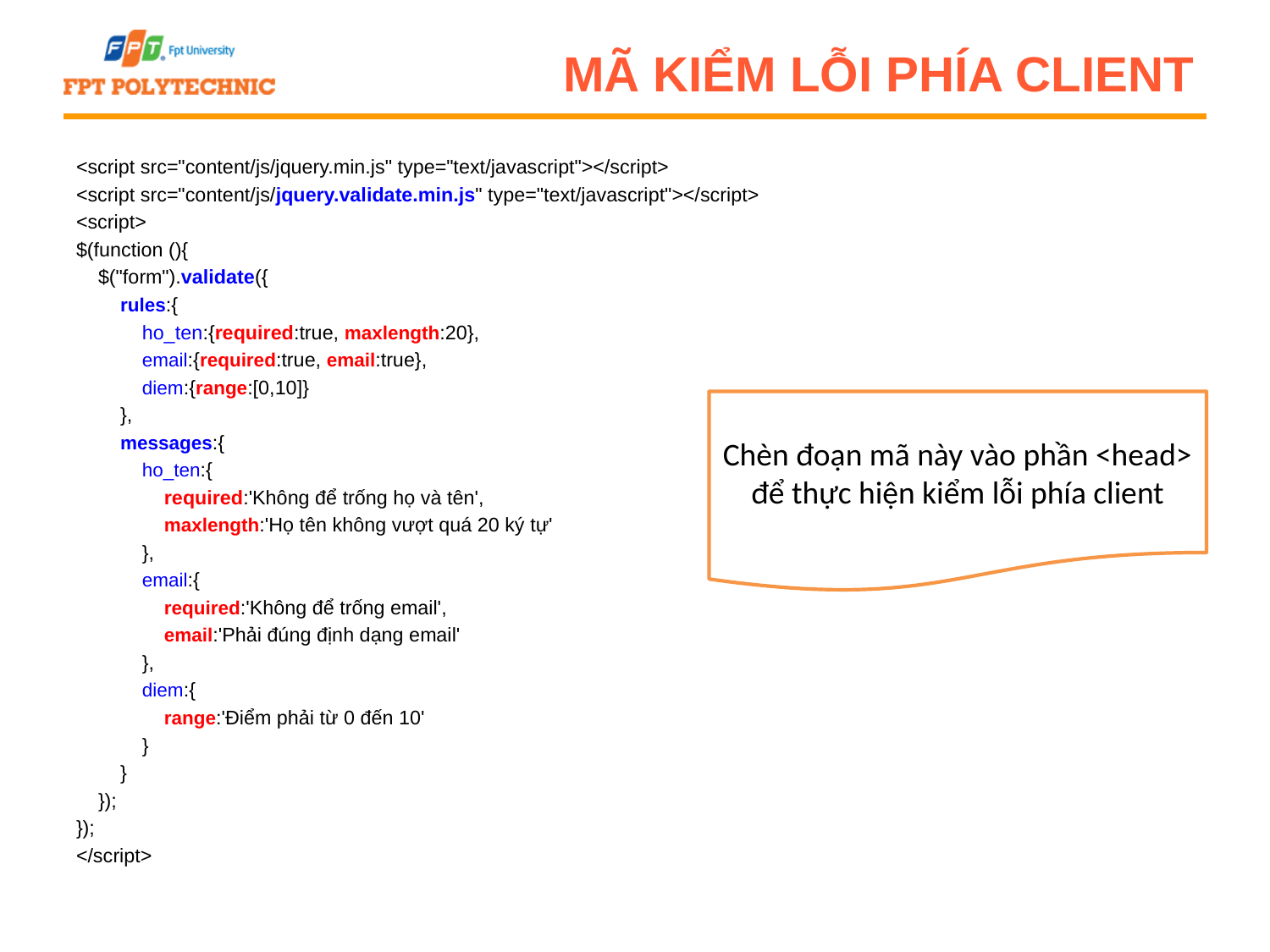

# Mã kiểm lỗi phía client
<script src="content/js/jquery.min.js" type="text/javascript"></script>
<script src="content/js/jquery.validate.min.js" type="text/javascript"></script>
<script>
$(function (){
    $("form").validate({
        rules:{
            ho_ten:{required:true, maxlength:20},
            email:{required:true, email:true},
            diem:{range:[0,10]}
        },
        messages:{
            ho_ten:{
                required:'Không để trống họ và tên',
                maxlength:'Họ tên không vượt quá 20 ký tự'
            },
            email:{
                required:'Không để trống email',
                email:'Phải đúng định dạng email'
            },
            diem:{
                range:'Điểm phải từ 0 đến 10'
            }
        }
    });
});
</script>
Chèn đoạn mã này vào phần <head> để thực hiện kiểm lỗi phía client